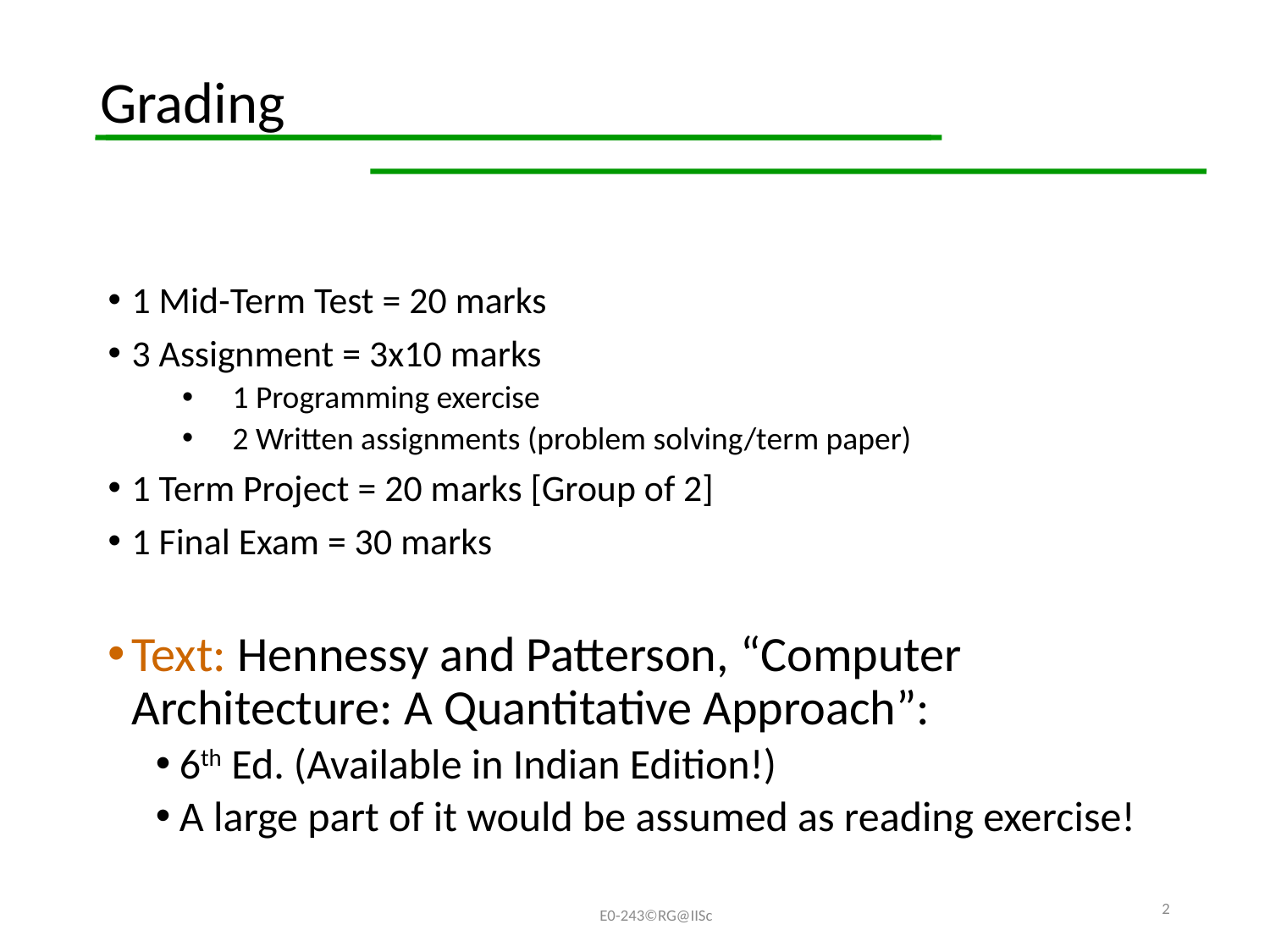

# Grading
1 Mid-Term Test = 20 marks
3 Assignment = 3x10 marks
1 Programming exercise
2 Written assignments (problem solving/term paper)
1 Term Project = 20 marks [Group of 2]
1 Final Exam = 30 marks

Text: Hennessy and Patterson, “Computer Architecture: A Quantitative Approach”:
6th Ed. (Available in Indian Edition!)
A large part of it would be assumed as reading exercise!

2
E0-243©RG@IISc